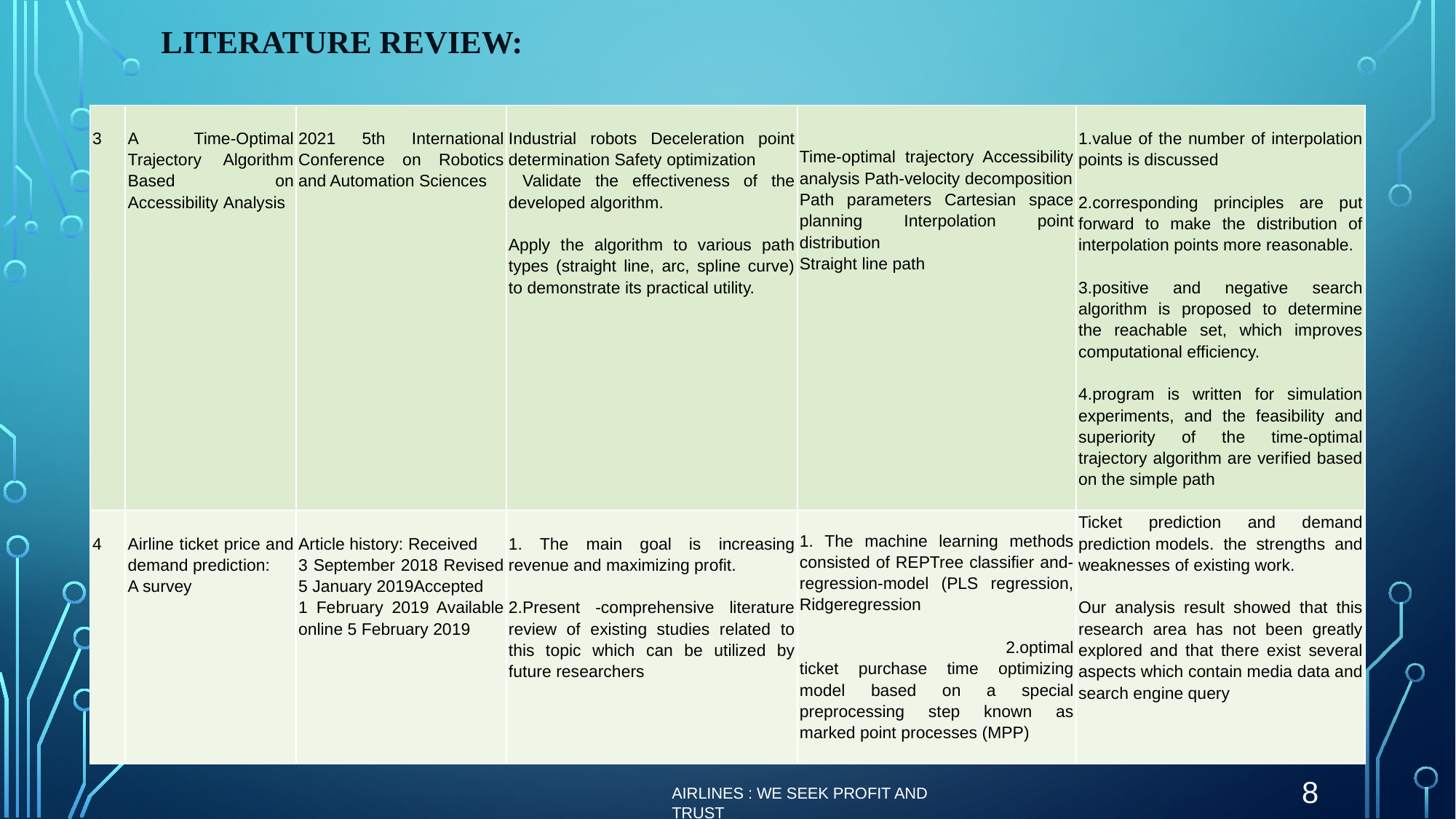

# Literature review:
| 3 | A Time-Optimal Trajectory Algorithm Based on Accessibility Analysis | 2021 5th International Conference on Robotics and Automation Sciences | Industrial robots Deceleration point determination Safety optimization Validate the effectiveness of the developed algorithm. Apply the algorithm to various path types (straight line, arc, spline curve) to demonstrate its practical utility. | Time-optimal trajectory Accessibility analysis Path-velocity decomposition Path parameters Cartesian space planning Interpolation point distribution Straight line path | 1.value of the number of interpolation points is discussed   2.corresponding principles are put forward to make the distribution of interpolation points more reasonable.   3.positive and negative search algorithm is proposed to determine the reachable set, which improves computational efficiency.   4.program is written for simulation experiments, and the feasibility and superiority of the time-optimal trajectory algorithm are verified based on the simple path |
| --- | --- | --- | --- | --- | --- |
| 4 | Airline ticket price and demand prediction: A survey | Article history: Received 3 September 2018 Revised 5 January 2019Accepted 1 February 2019 Available online 5 February 2019 | 1. The main goal is increasing revenue and maximizing profit.   2.Present -comprehensive literature review of existing studies related to this topic which can be utilized by future researchers | 1. The machine learning methods consisted of REPTree classifier and-regression-model (PLS regression, Ridgeregression 2.optimal ticket purchase time optimizing model based on a special preprocessing step known as marked point processes (MPP) | Ticket prediction and demand prediction models. the strengths and weaknesses of existing work. Our analysis result showed that this research area has not been greatly explored and that there exist several aspects which contain media data and search engine query |
8
8
Airlines : We Seek Profit And Trust